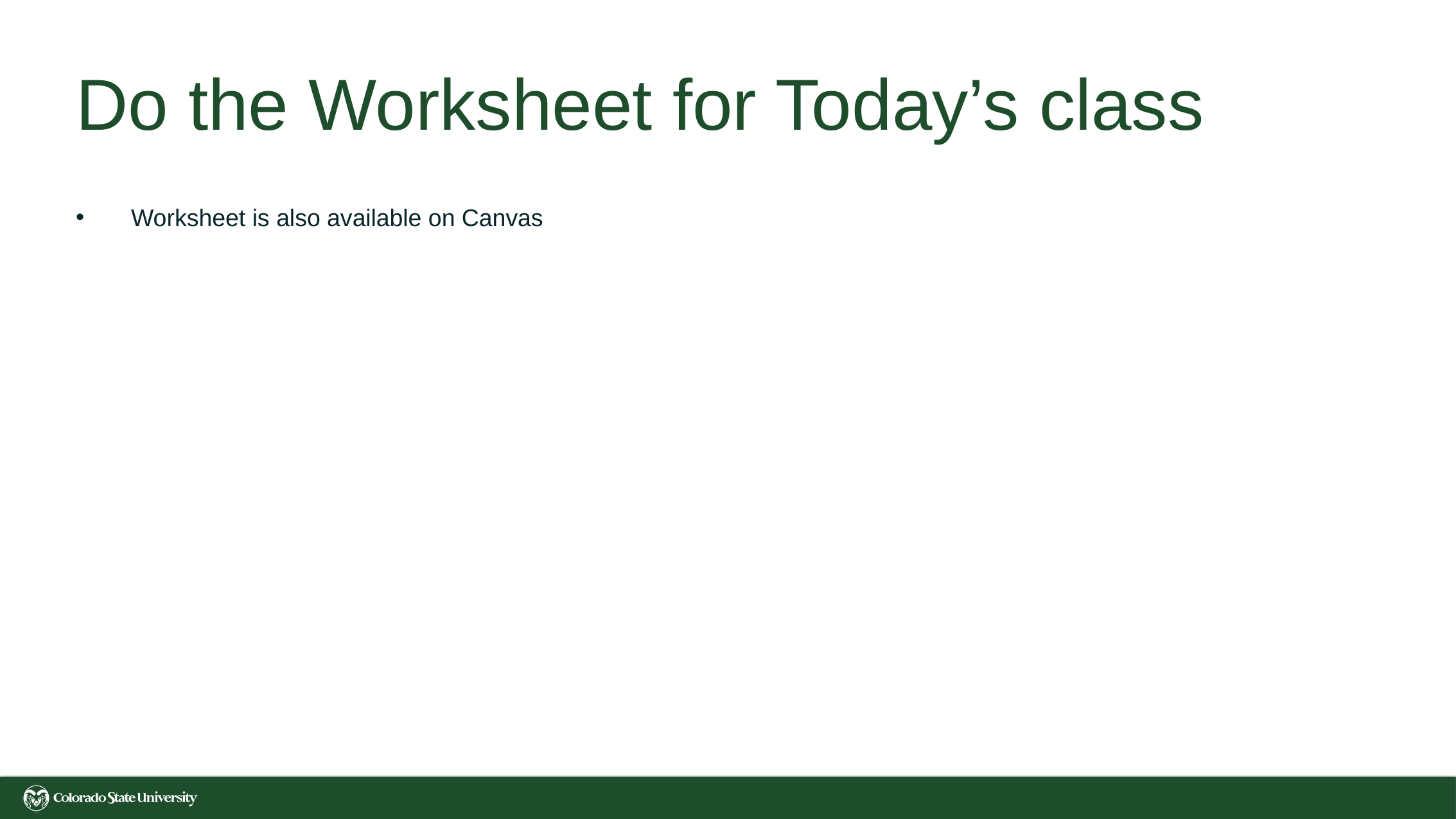

# Do the Worksheet for Today’s class
Worksheet is also available on Canvas